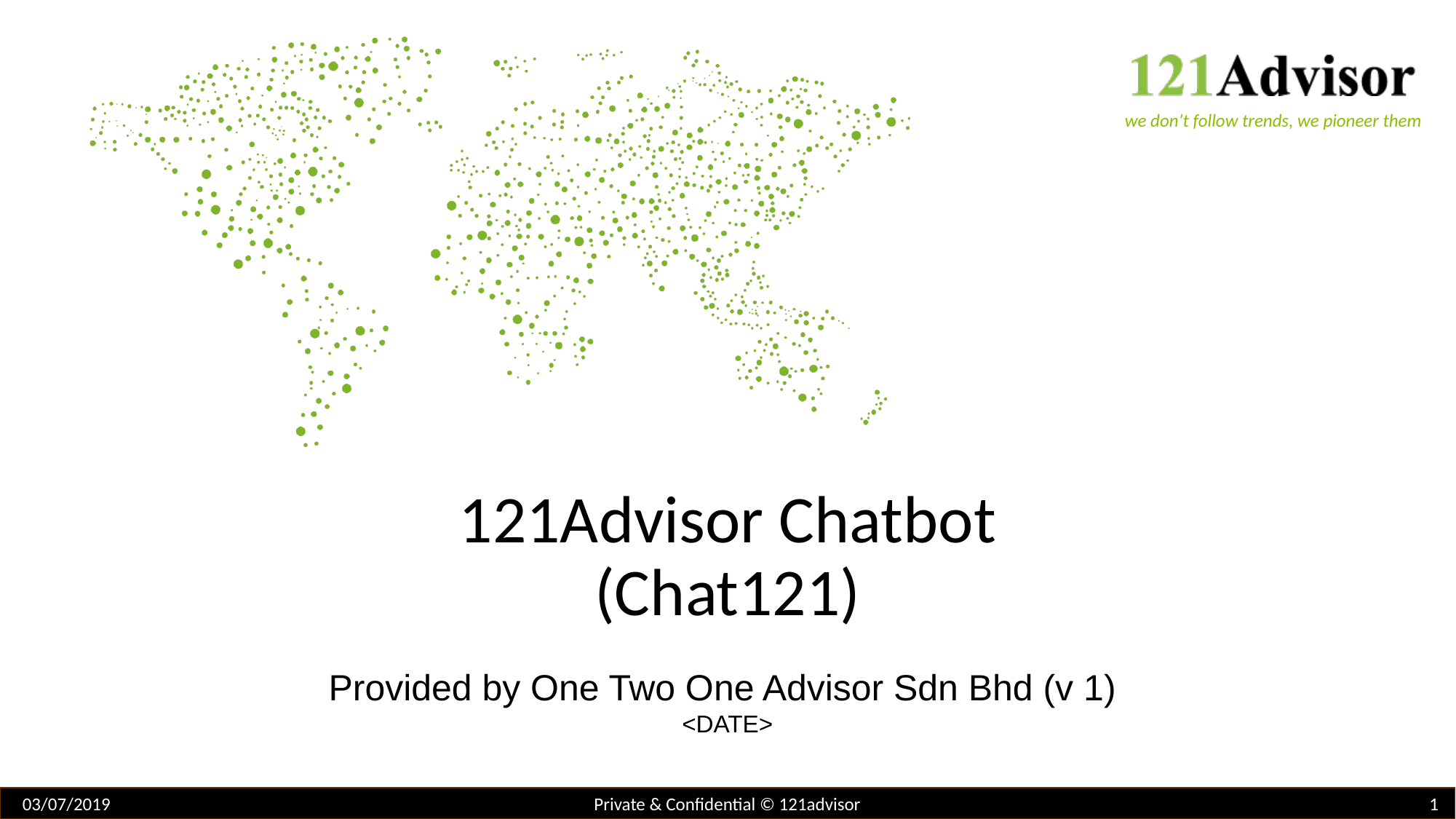

# 121Advisor Chatbot (Chat121)
Provided by One Two One Advisor Sdn Bhd (v 1)
<DATE>
03/07/2019
Private & Confidential © 121advisor
1